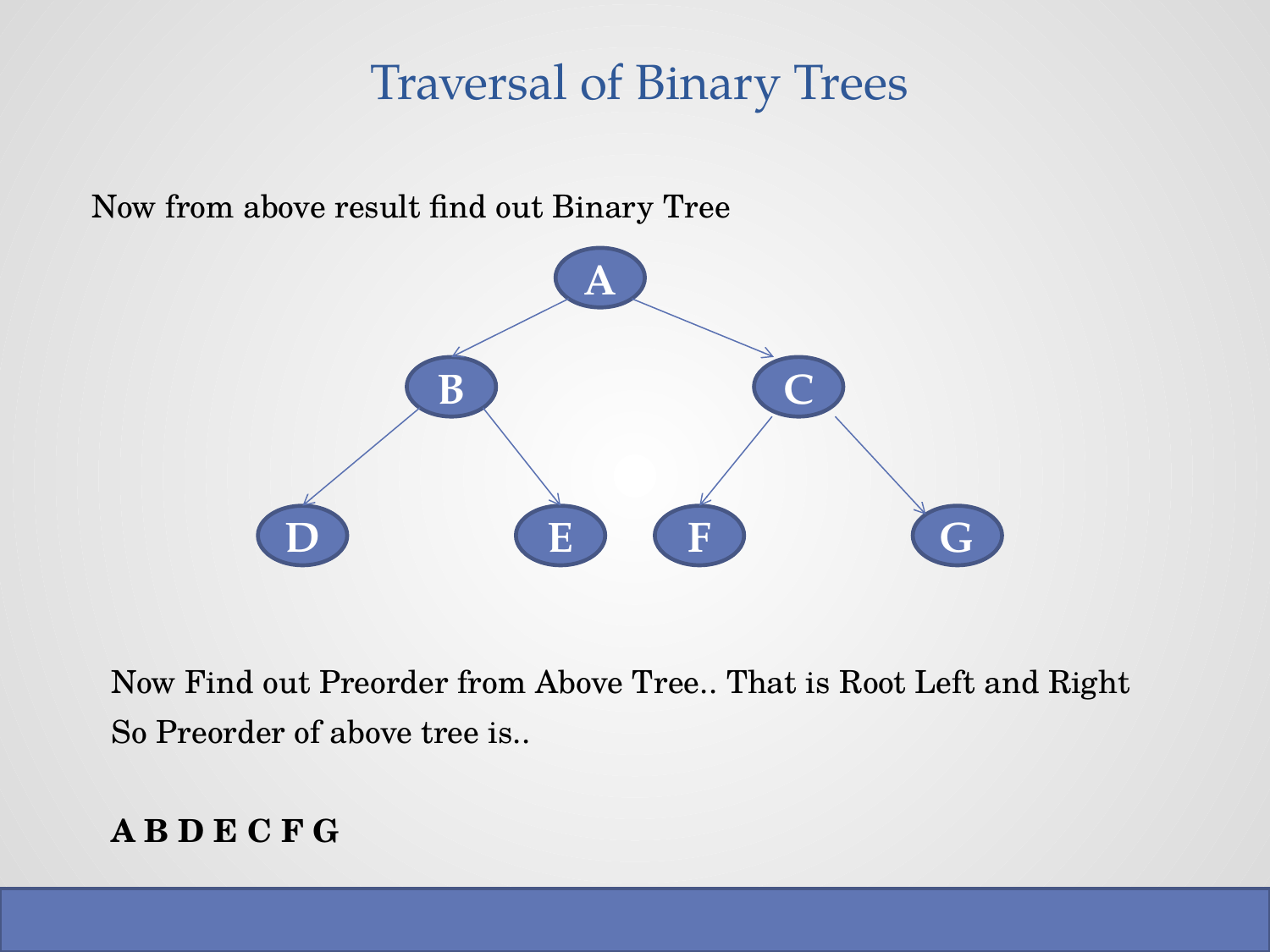

# Traversal of Binary Trees
Now from above result find out Binary Tree
A
B
C
D
E
F
G
Now Find out Preorder from Above Tree.. That is Root Left and Right
So Preorder of above tree is..

A B D E C F G